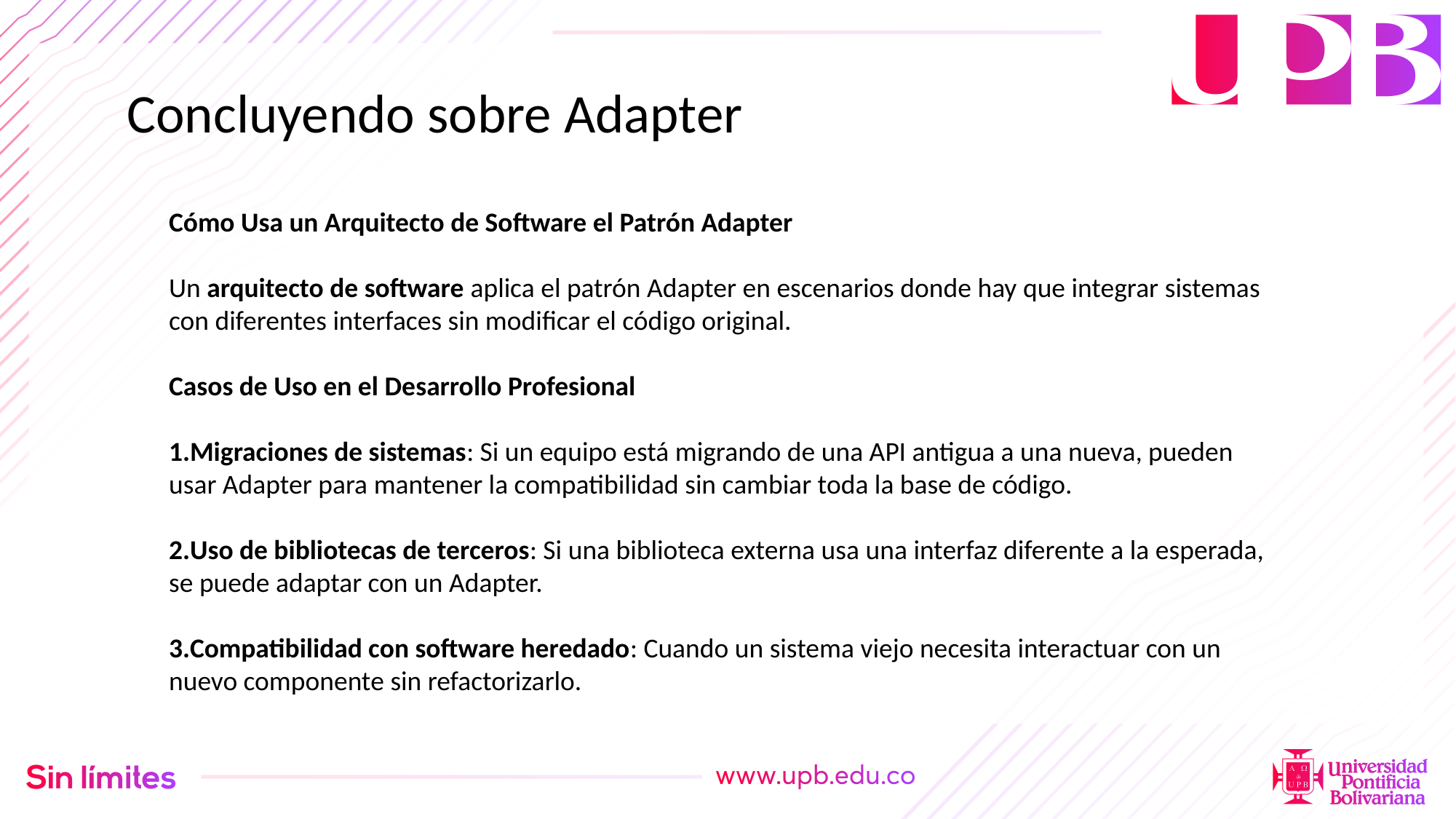

Concluyendo sobre Adapter
Cómo Usa un Arquitecto de Software el Patrón Adapter

Un arquitecto de software aplica el patrón Adapter en escenarios donde hay que integrar sistemas con diferentes interfaces sin modificar el código original.

Casos de Uso en el Desarrollo Profesional

Migraciones de sistemas: Si un equipo está migrando de una API antigua a una nueva, pueden usar Adapter para mantener la compatibilidad sin cambiar toda la base de código.

Uso de bibliotecas de terceros: Si una biblioteca externa usa una interfaz diferente a la esperada, se puede adaptar con un Adapter.

Compatibilidad con software heredado: Cuando un sistema viejo necesita interactuar con un nuevo componente sin refactorizarlo.